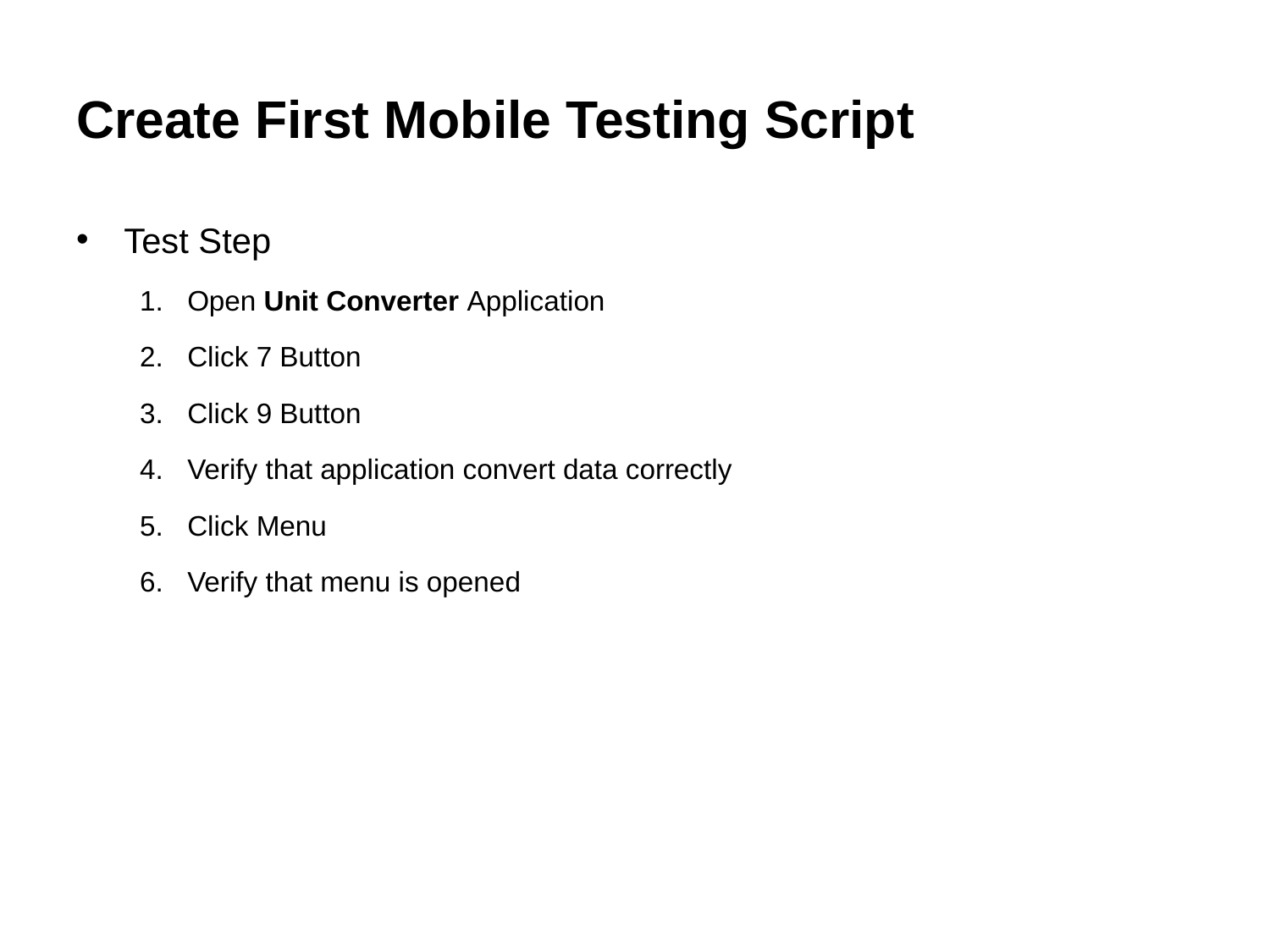

# Create First Mobile Testing Script
Test Step
Open Unit Converter Application
Click 7 Button
Click 9 Button
Verify that application convert data correctly
Click Menu
Verify that menu is opened